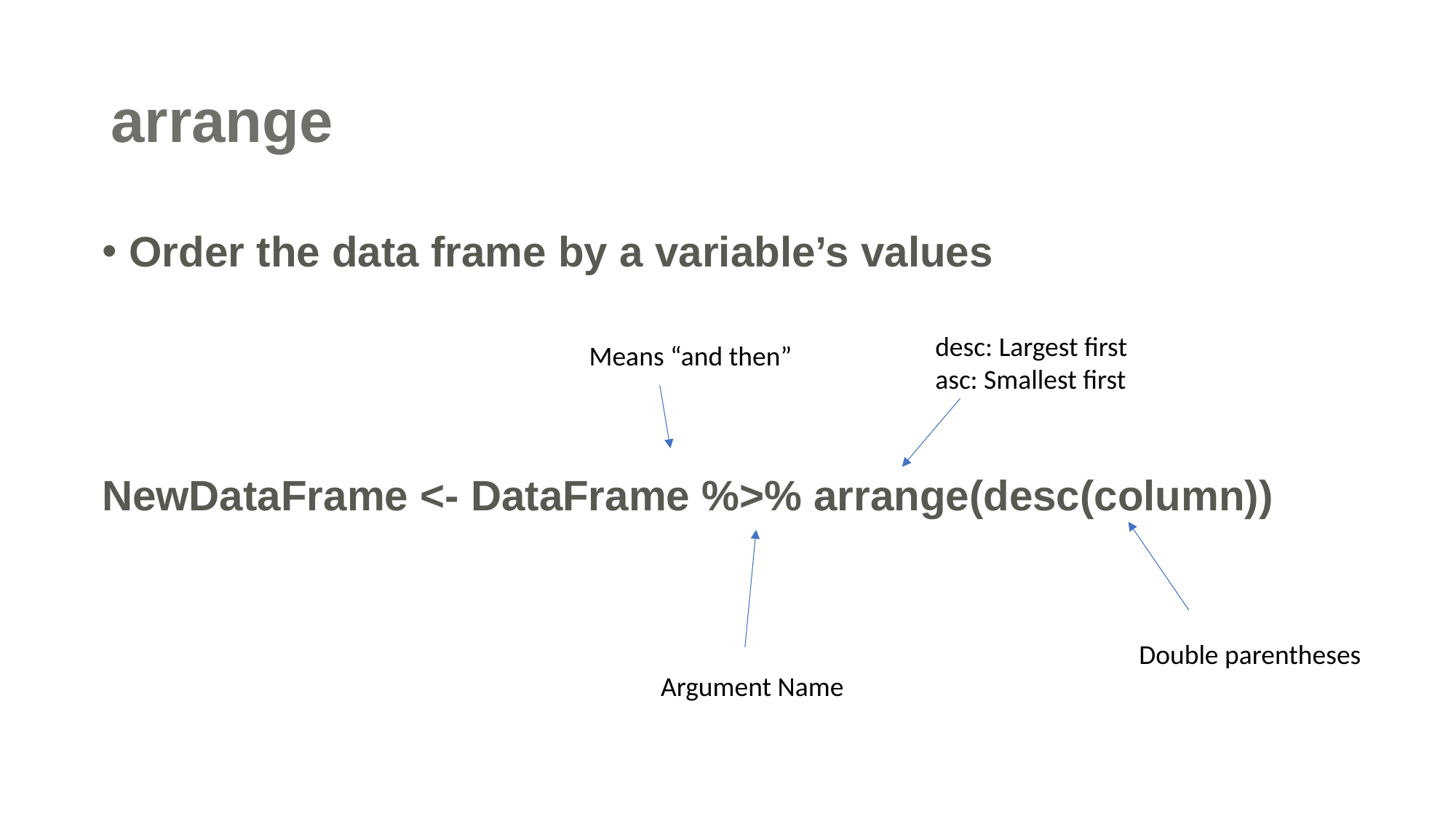

# arrange
Order the data frame by a variable’s values

NewDataFrame <- DataFrame %>% arrange(desc(column))
desc: Largest first
asc: Smallest first
Means “and then”
Double parentheses
Argument Name